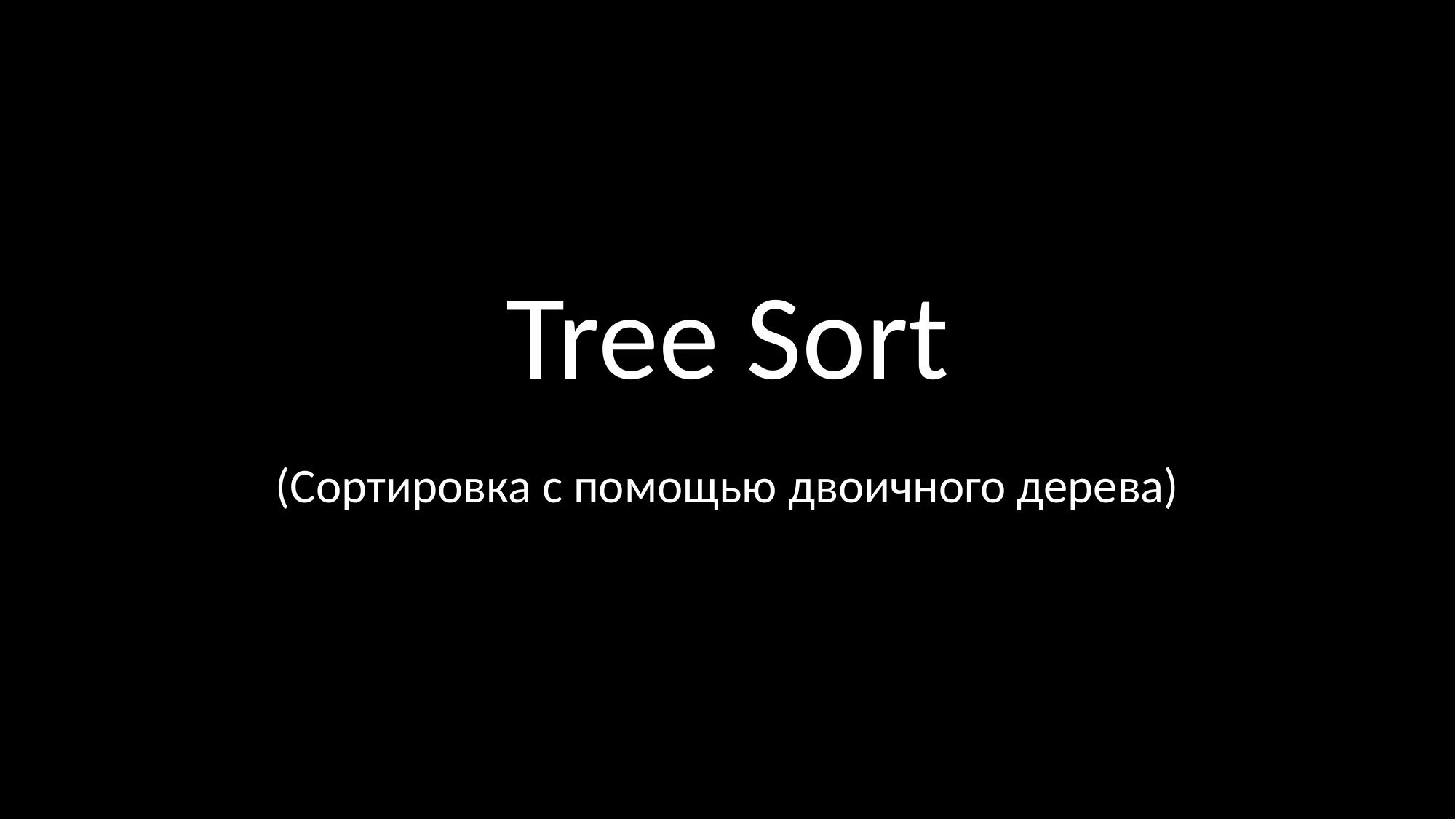

# Tree Sort
(Сортировка с помощью двоичного дерева)